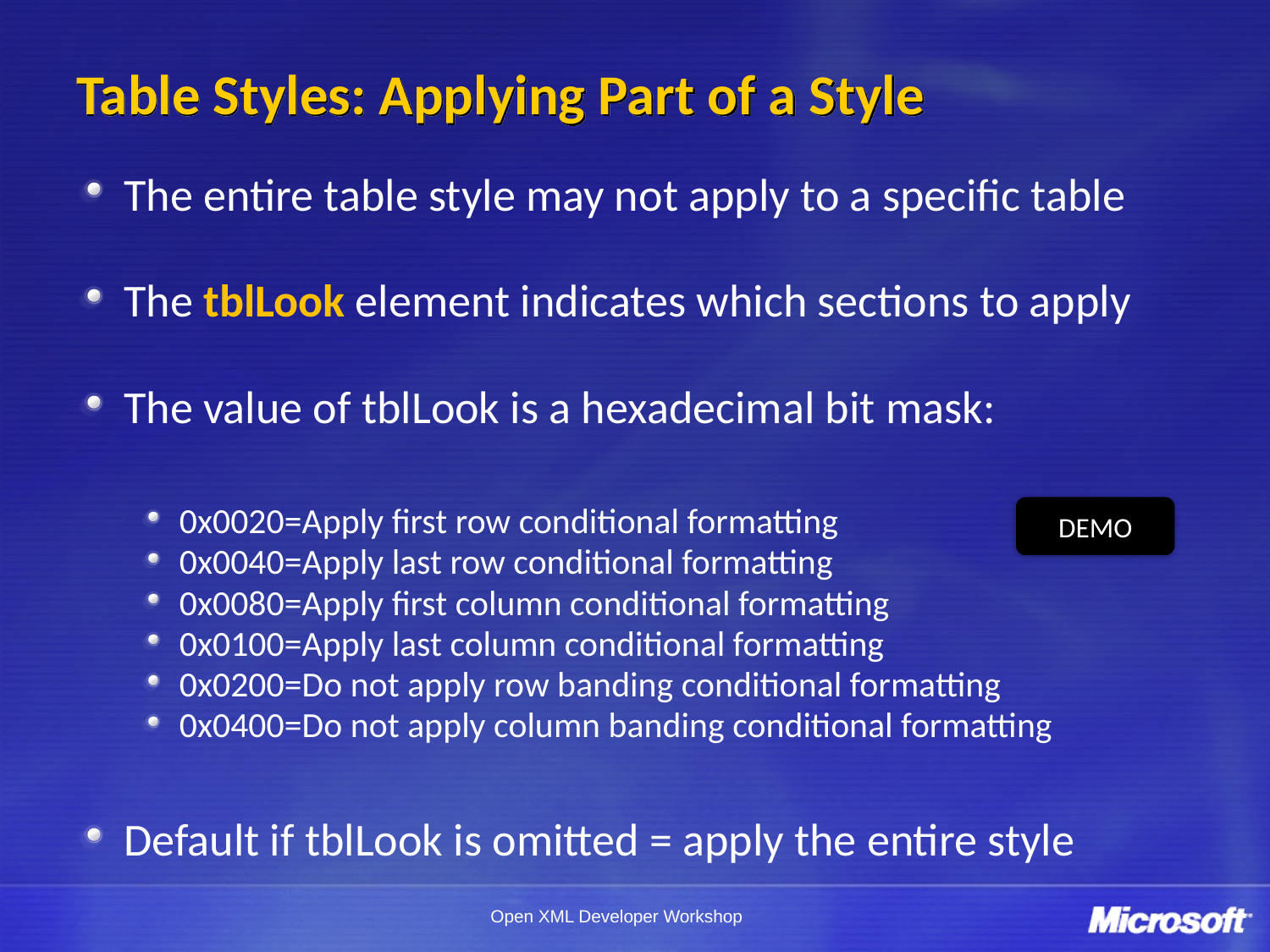

# Table Styles: Applying Part of a Style
The entire table style may not apply to a specific table

The tblLook element indicates which sections to apply

The value of tblLook is a hexadecimal bit mask:

0x0020=Apply first row conditional formatting
0x0040=Apply last row conditional formatting
0x0080=Apply first column conditional formatting
0x0100=Apply last column conditional formatting
0x0200=Do not apply row banding conditional formatting
0x0400=Do not apply column banding conditional formatting

Default if tblLook is omitted = apply the entire style

DEMO